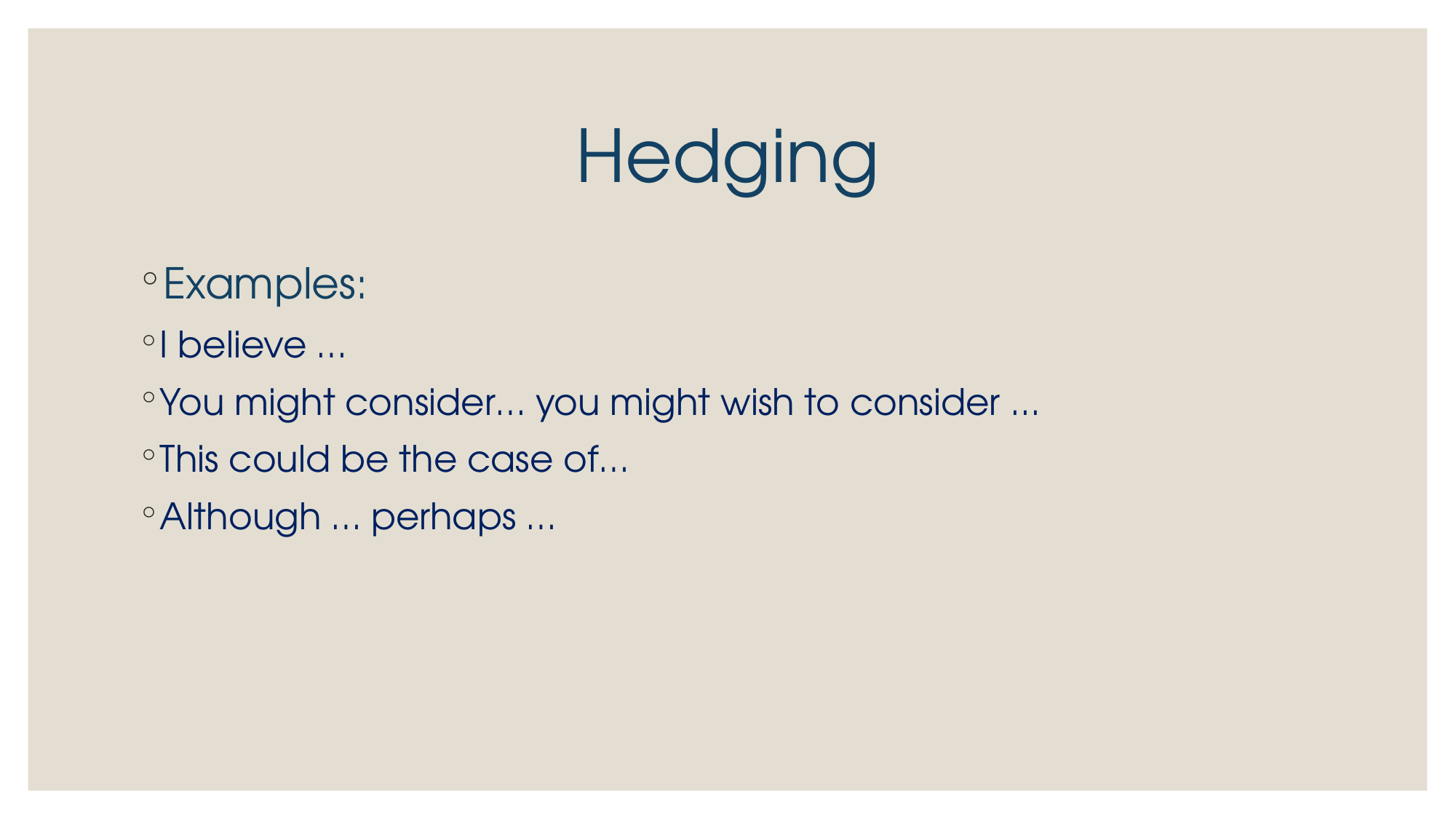

# Hedging
Examples:
I believe …
You might consider… you might wish to consider ...
This could be the case of…
Although … perhaps …